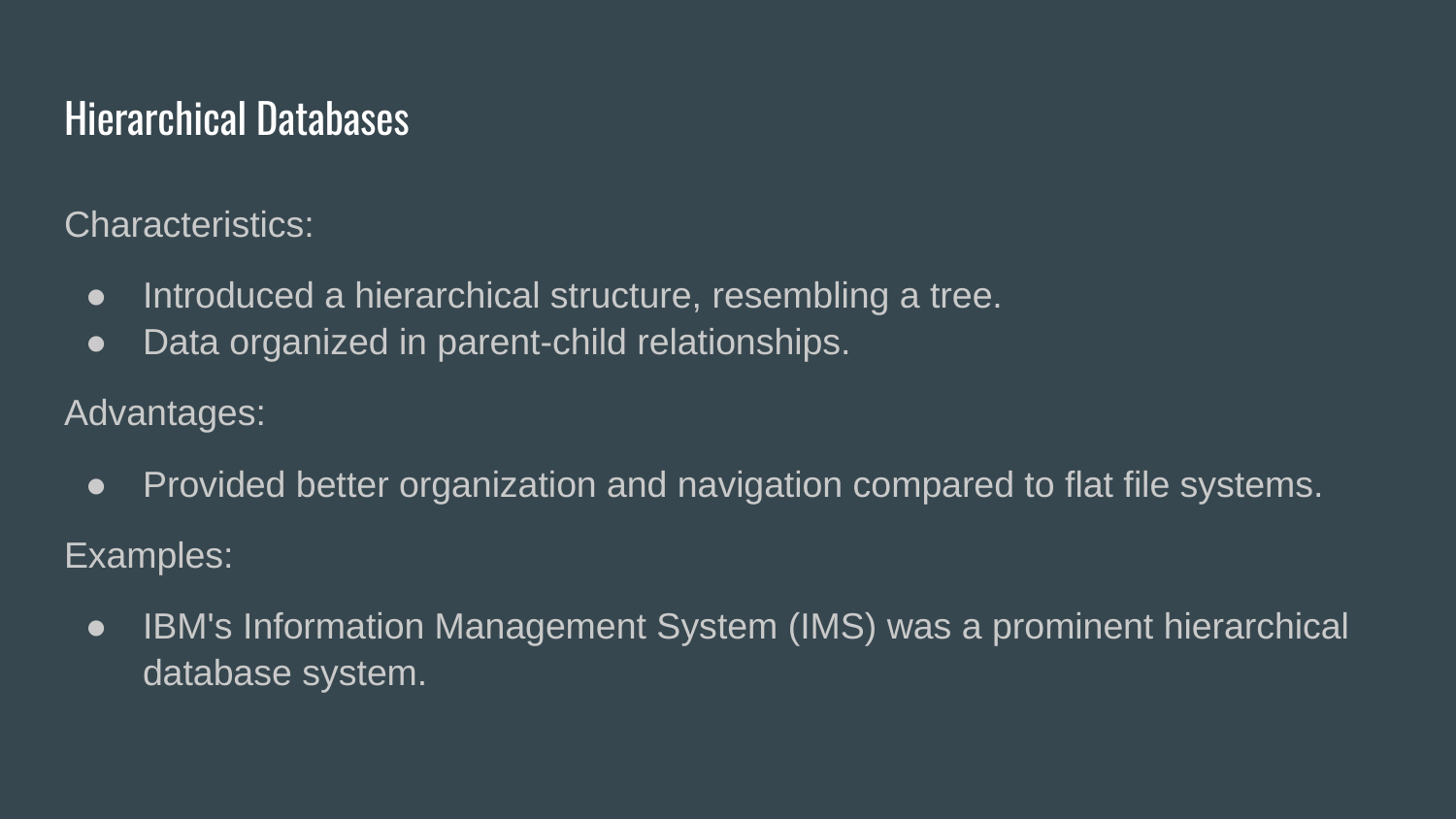

# Hierarchical Databases
Characteristics:
Introduced a hierarchical structure, resembling a tree.
Data organized in parent-child relationships.
Advantages:
Provided better organization and navigation compared to flat file systems.
Examples:
IBM's Information Management System (IMS) was a prominent hierarchical database system.